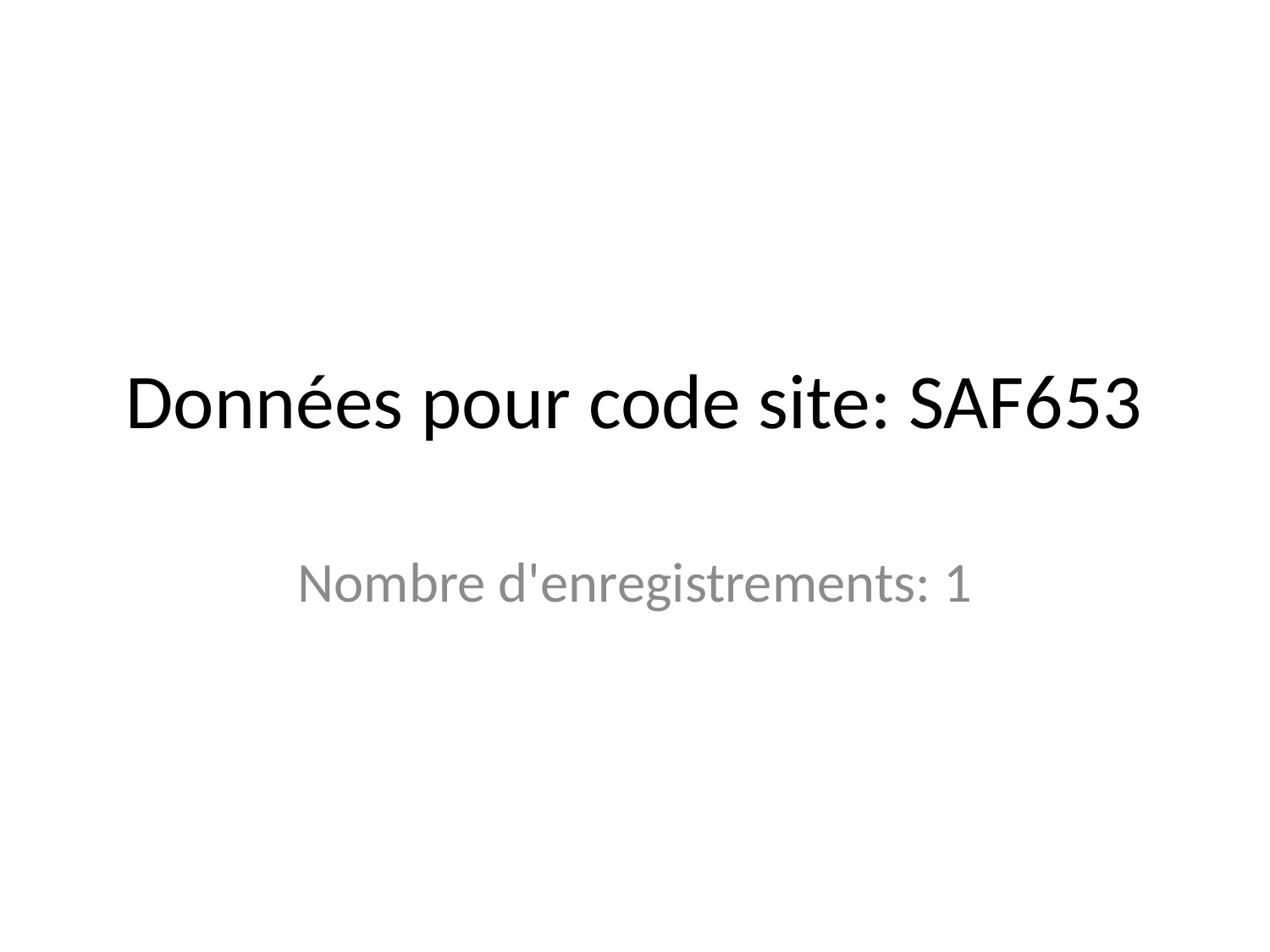

# Données pour code site: SAF653
Nombre d'enregistrements: 1